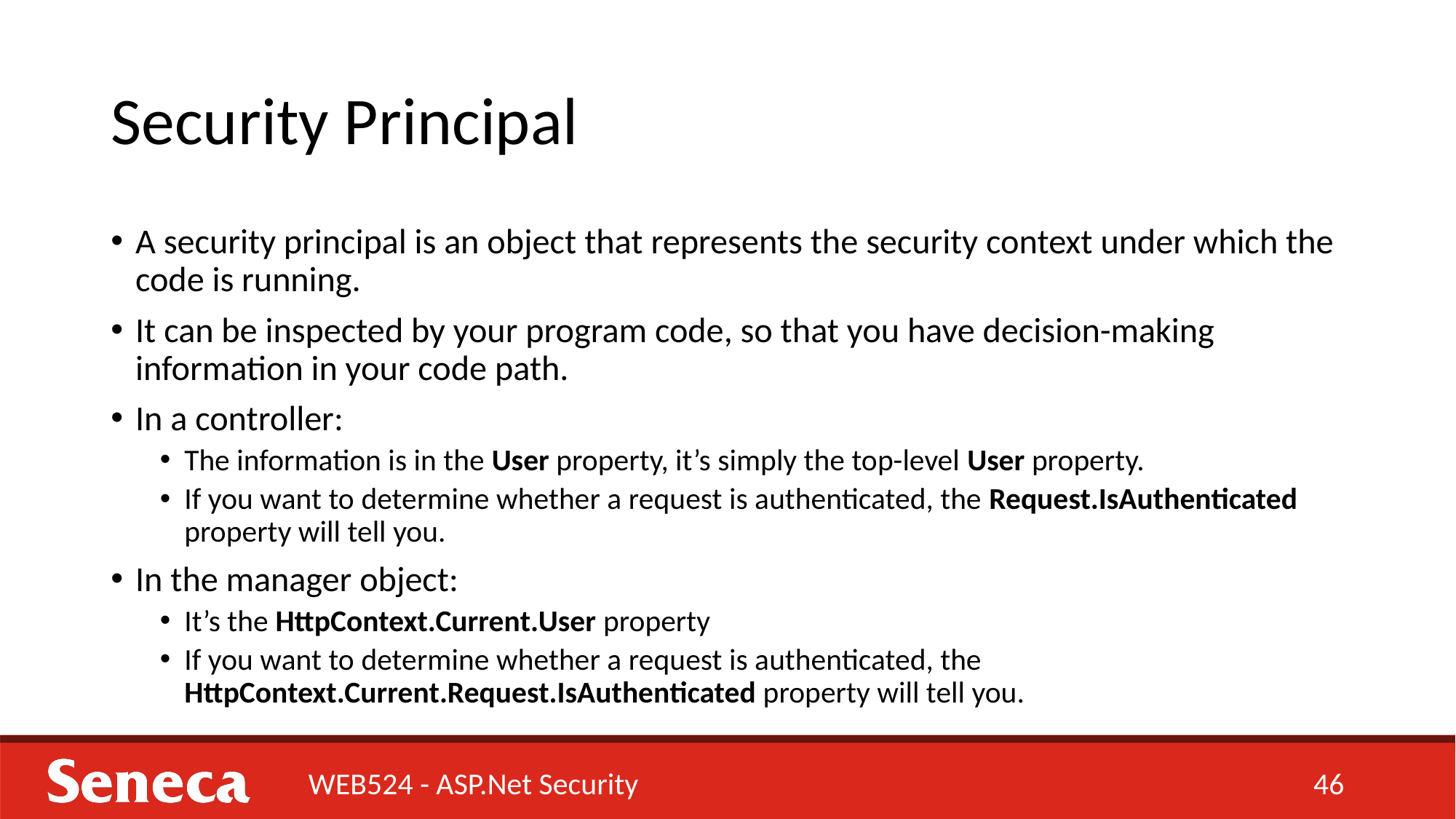

# Security Principal
A security principal is an object that represents the security context under which the code is running.
It can be inspected by your program code, so that you have decision-making information in your code path.
In a controller:
The information is in the User property, it’s simply the top-level User property.
If you want to determine whether a request is authenticated, the Request.IsAuthenticated property will tell you.
In the manager object:
It’s the HttpContext.Current.User property
If you want to determine whether a request is authenticated, the HttpContext.Current.Request.IsAuthenticated property will tell you.

WEB524 - ASP.Net Security
46